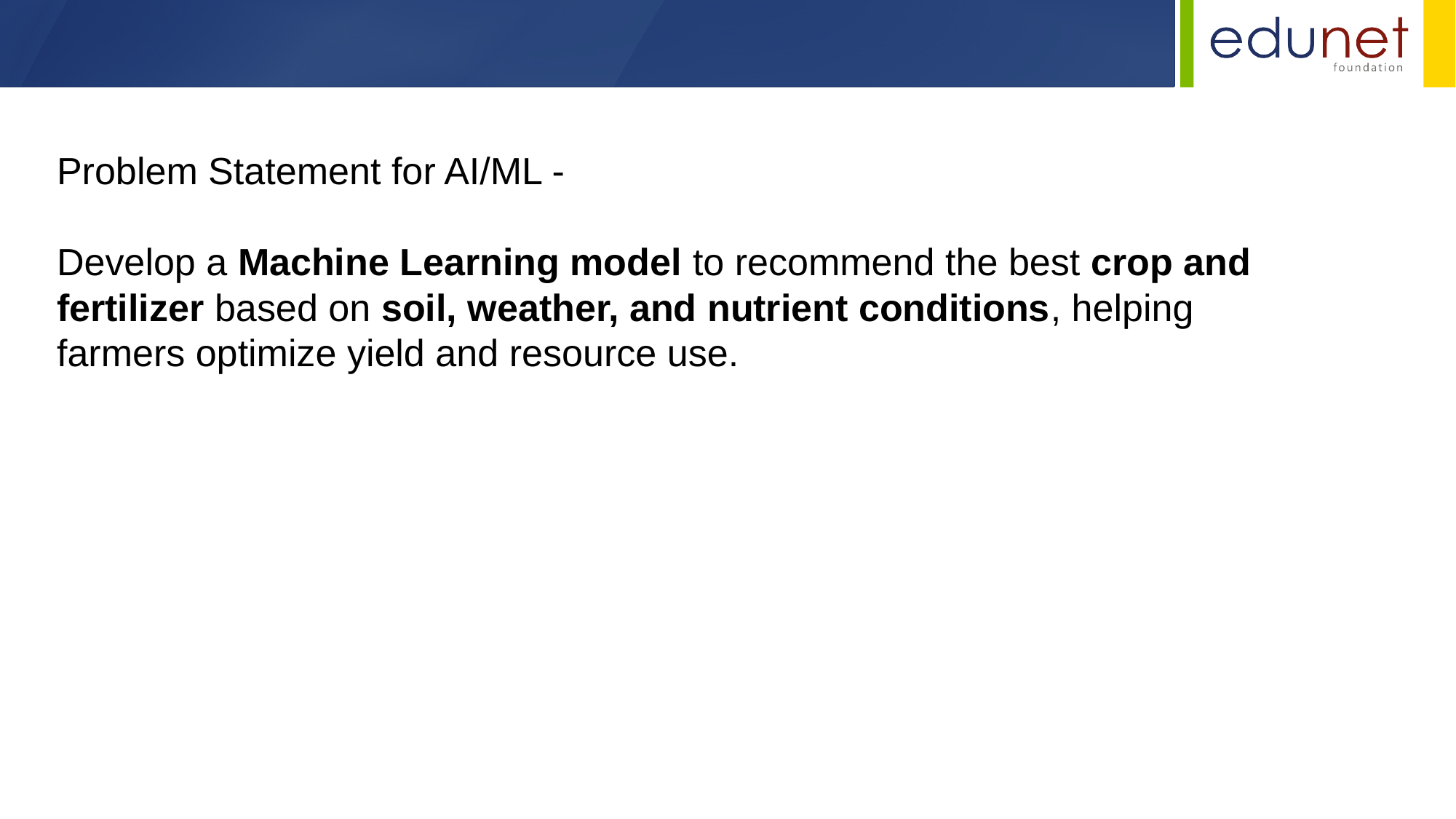

Problem Statement for AI/ML -

Develop a Machine Learning model to recommend the best crop and fertilizer based on soil, weather, and nutrient conditions, helping farmers optimize yield and resource use.